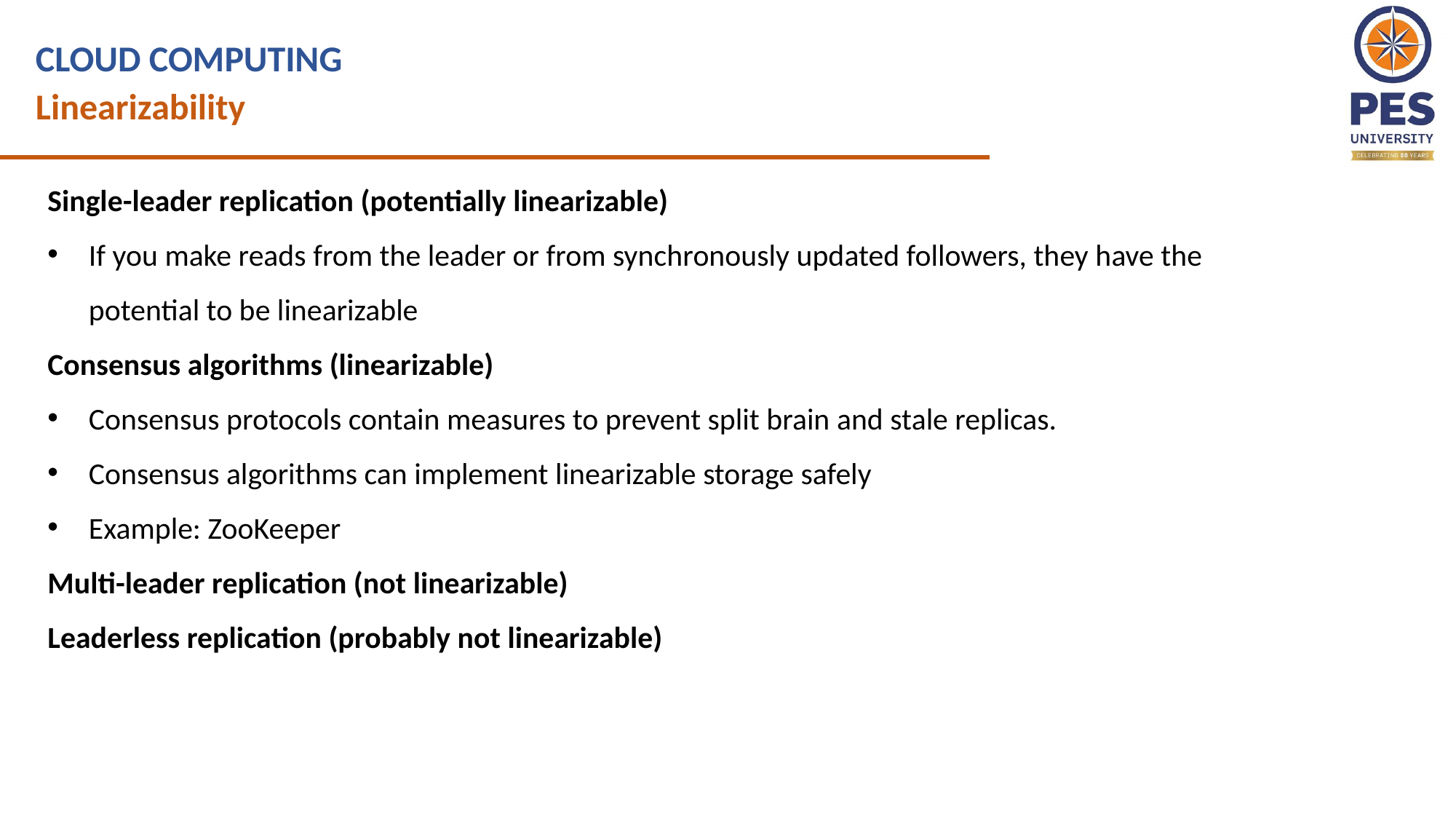

CLOUD COMPUTING
Linearizability
Single-leader replication (potentially linearizable)
If you make reads from the leader or from synchronously updated followers, they have the potential to be linearizable
Consensus algorithms (linearizable)
Consensus protocols contain measures to prevent split brain and stale replicas.
Consensus algorithms can implement linearizable storage safely
Example: ZooKeeper
Multi-leader replication (not linearizable)
Leaderless replication (probably not linearizable)